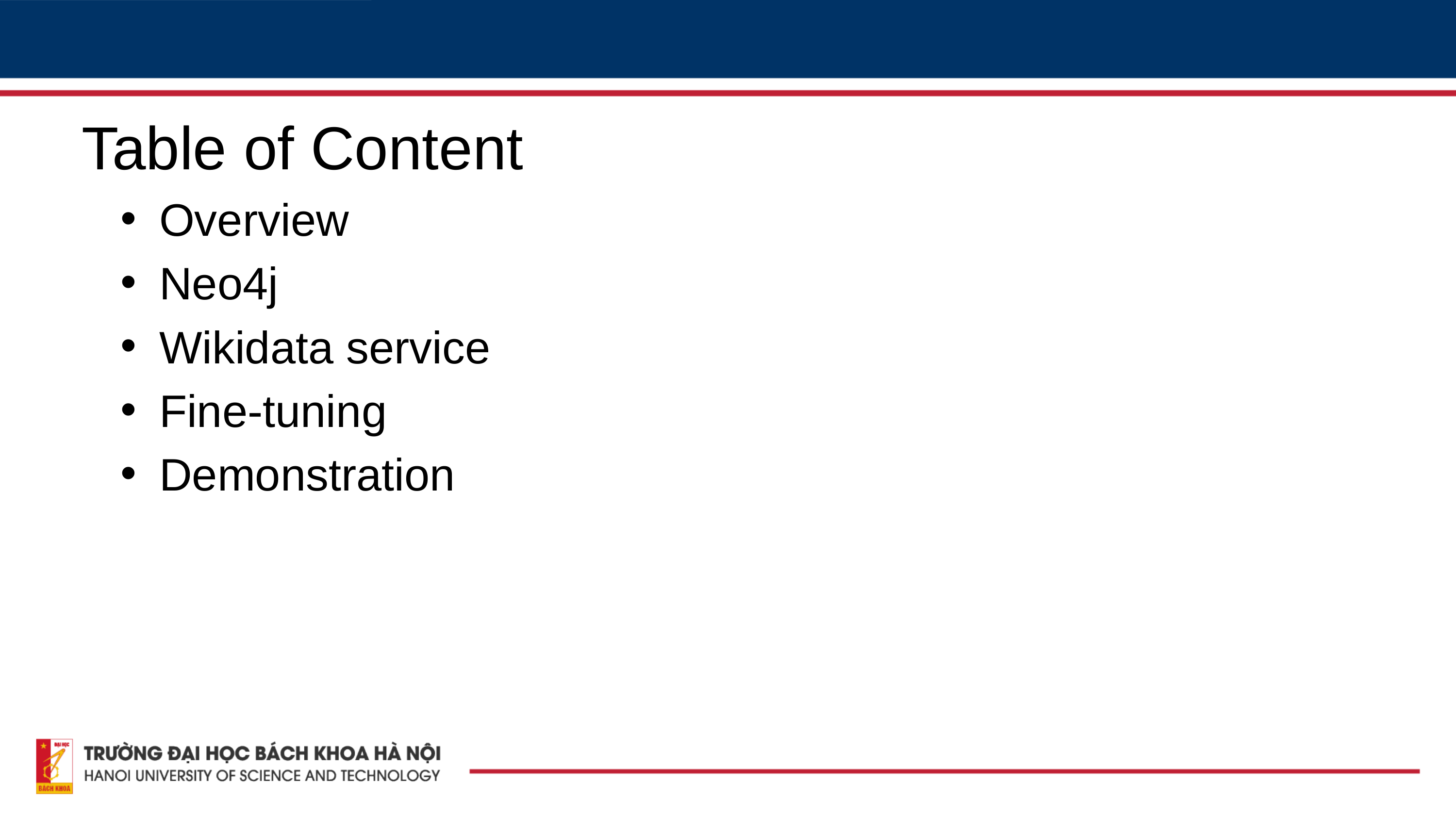

Table of Content
Overview
Neo4j
Wikidata service
Fine-tuning
Demonstration